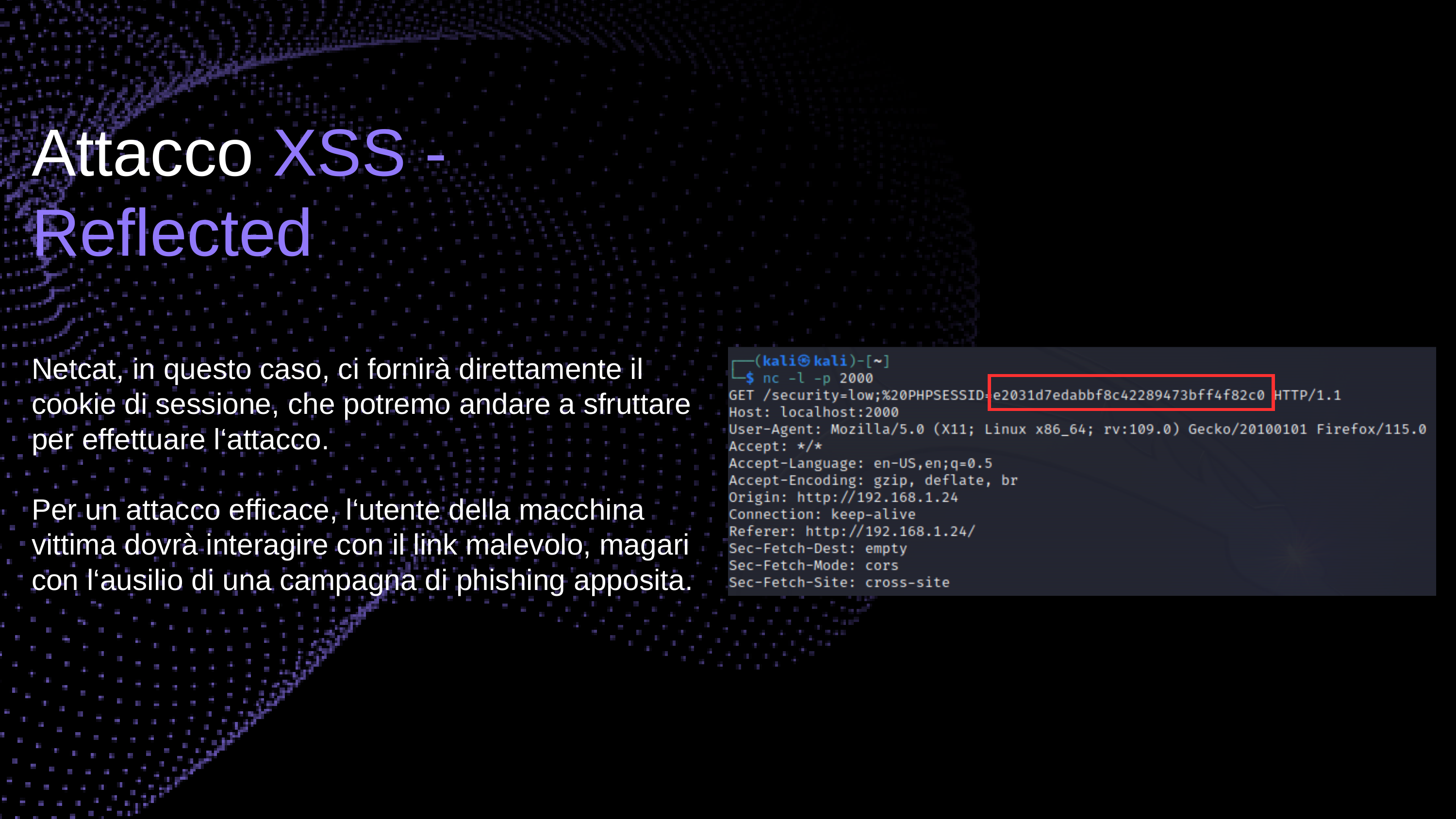

Attacco XSS - Reflected

Netcat, in questo caso, ci fornirà direttamente il cookie di sessione, che potremo andare a sfruttare per effettuare l‘attacco.

Per un attacco efficace, l‘utente della macchina vittima dovrà interagire con il link malevolo, magari con l‘ausilio di una campagna di phishing apposita.